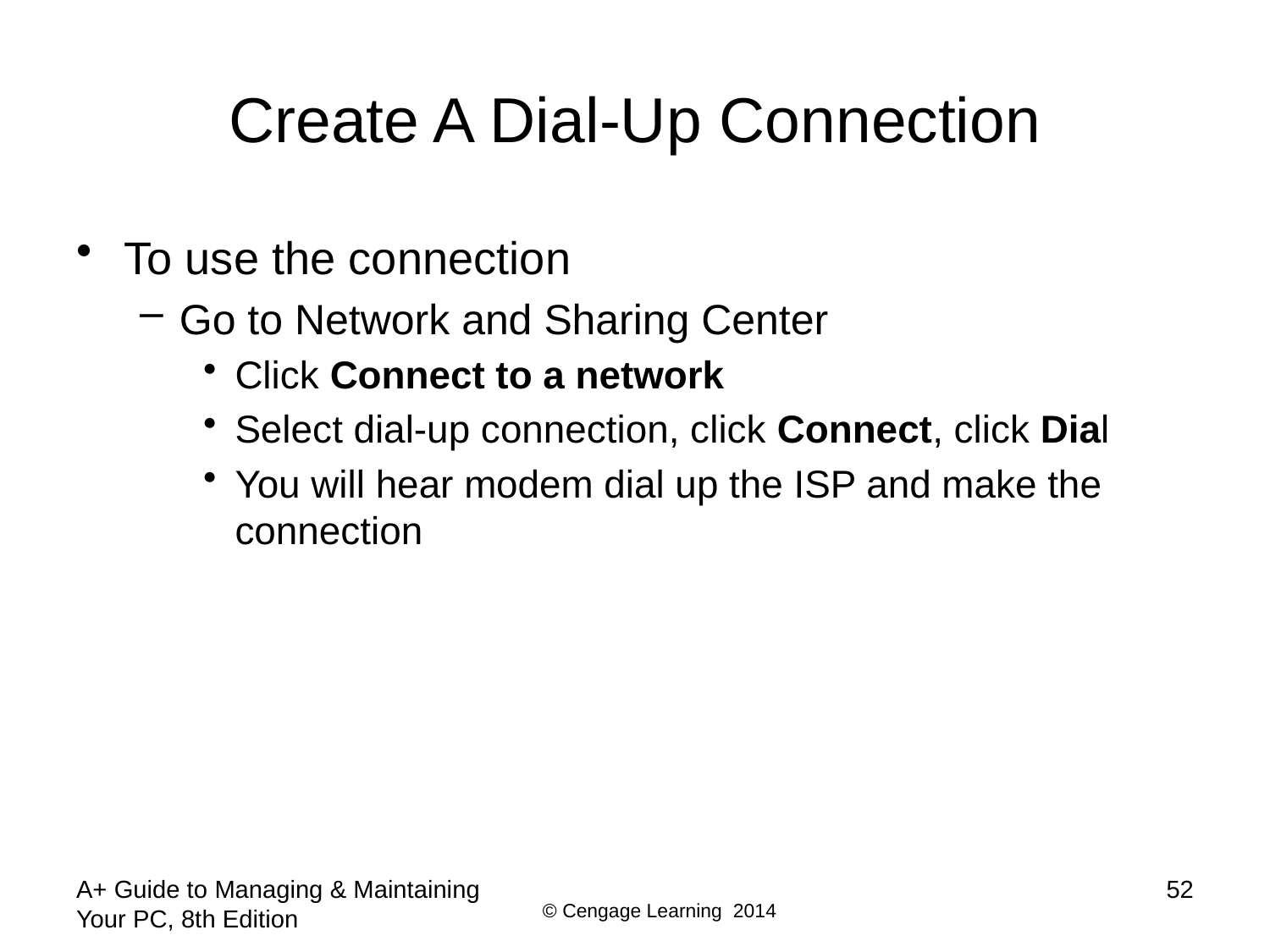

# Create A Dial-Up Connection
To use the connection
Go to Network and Sharing Center
Click Connect to a network
Select dial-up connection, click Connect, click Dial
You will hear modem dial up the ISP and make the connection
A+ Guide to Managing & Maintaining Your PC, 8th Edition
52